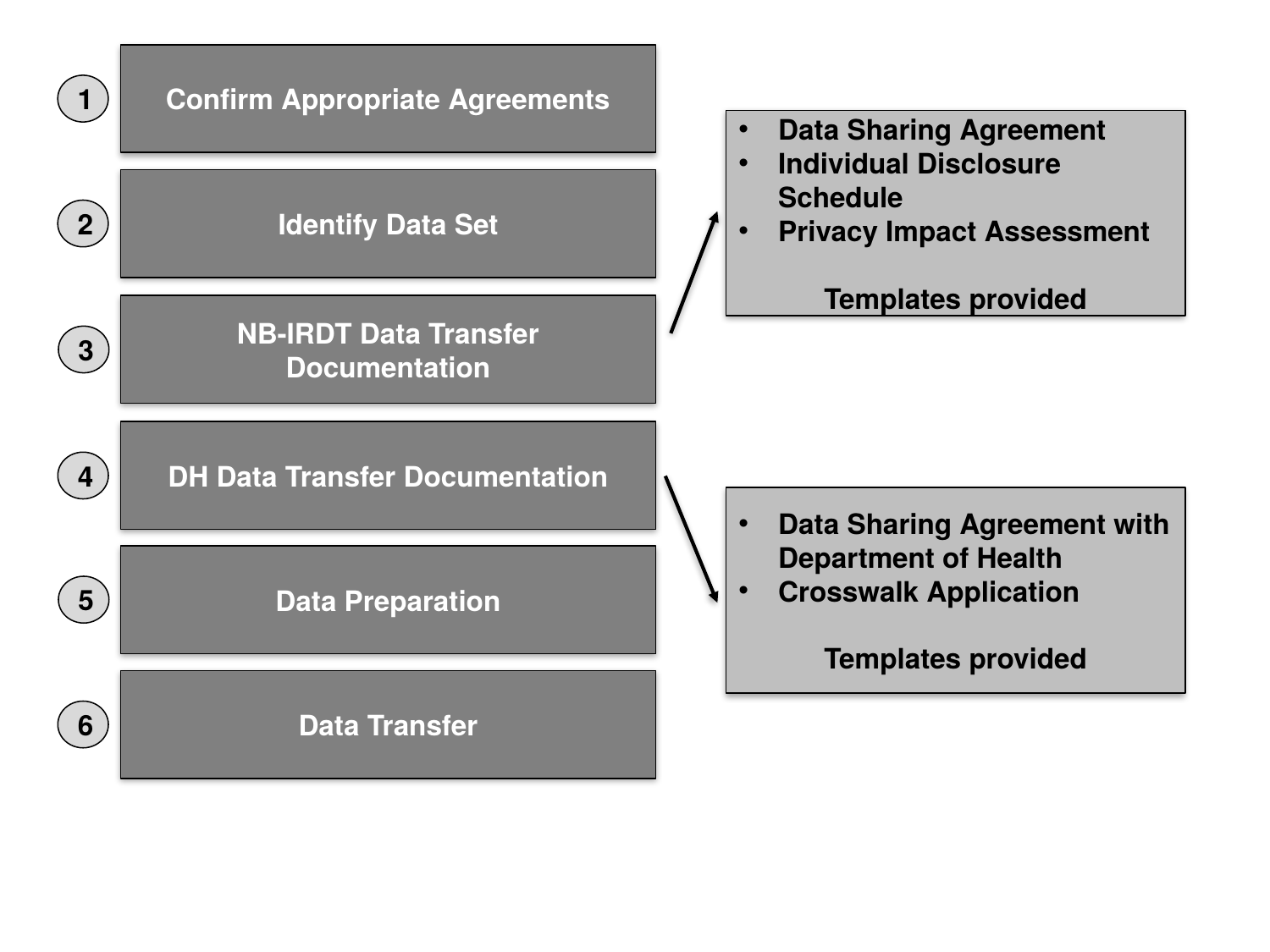

Confirm Appropriate Agreements
1
Data Sharing Agreement
Individual Disclosure Schedule
Privacy Impact Assessment

Templates provided
Identify Data Set
2
NB-IRDT Data Transfer Documentation
3
DH Data Transfer Documentation
4
Data Sharing Agreement with Department of Health
Crosswalk Application

Templates provided
Data Preparation
5
Data Transfer
6